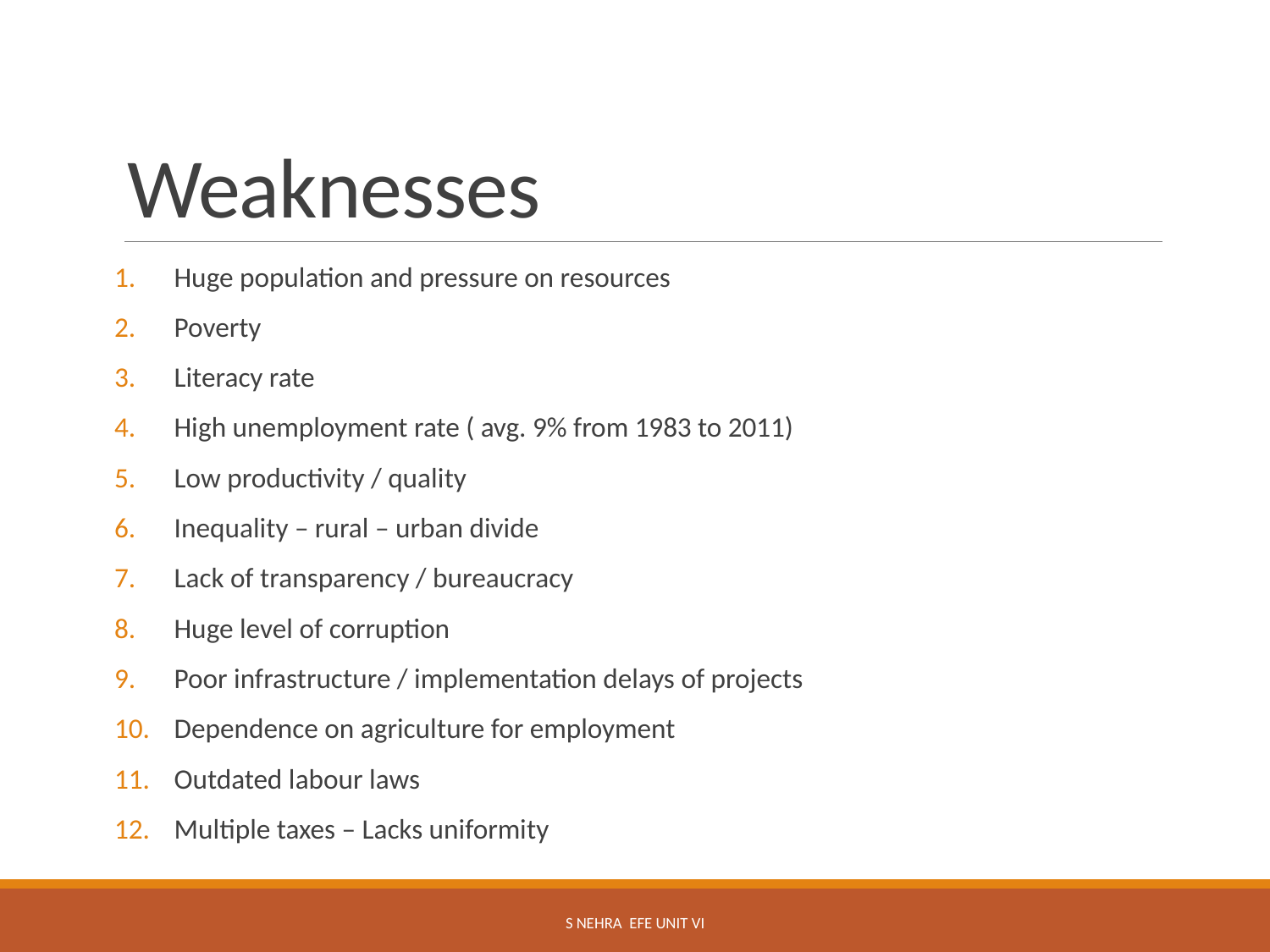

# Weaknesses
Huge population and pressure on resources
Poverty
Literacy rate
High unemployment rate ( avg. 9% from 1983 to 2011)
Low productivity / quality
Inequality – rural – urban divide
Lack of transparency / bureaucracy
Huge level of corruption
Poor infrastructure / implementation delays of projects
Dependence on agriculture for employment
Outdated labour laws
Multiple taxes – Lacks uniformity

3
S Nehra  EFE Unit VI